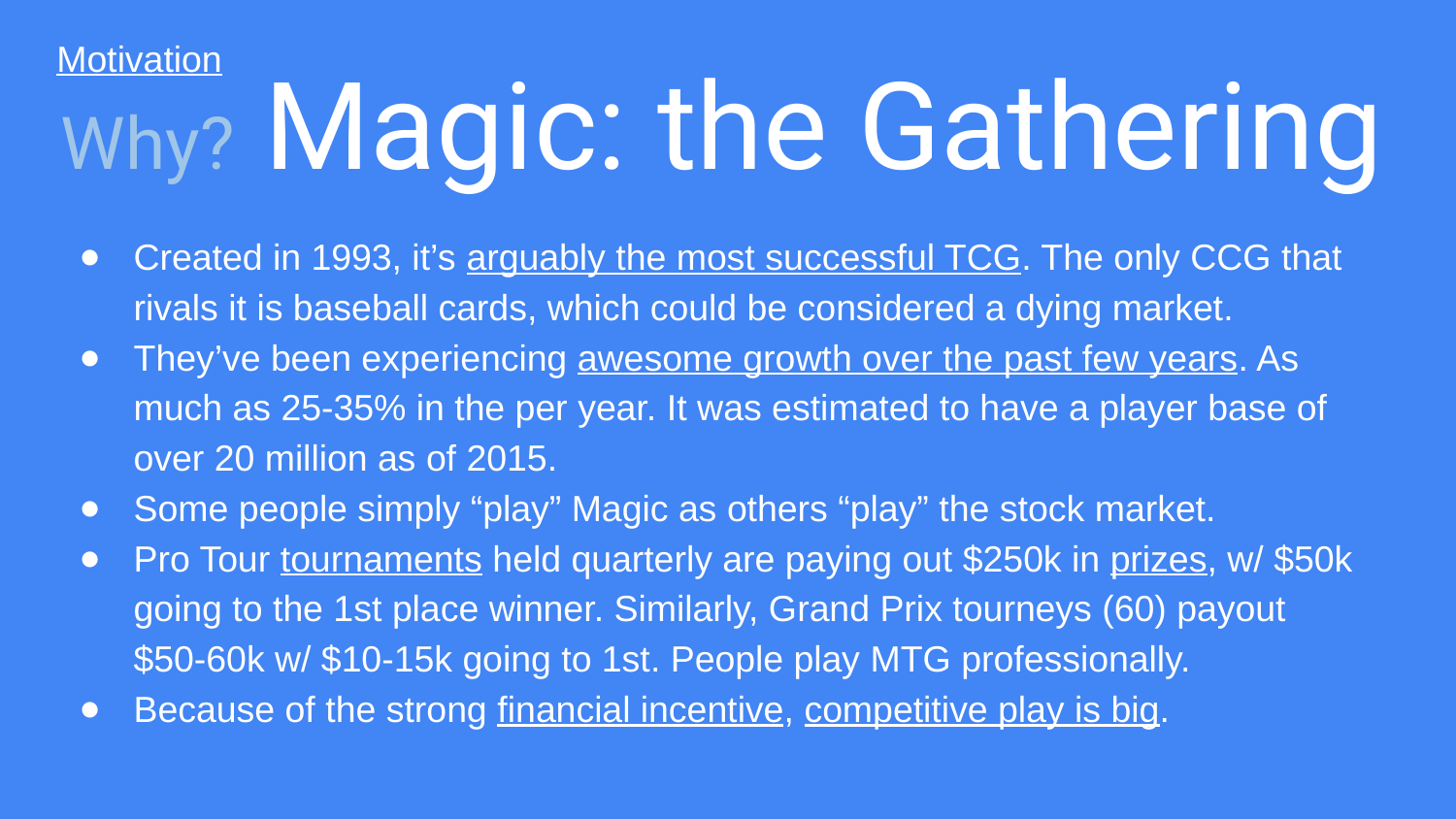

Motivation
# Why? Magic: the Gathering
Created in 1993, it’s arguably the most successful TCG. The only CCG that rivals it is baseball cards, which could be considered a dying market.
They’ve been experiencing awesome growth over the past few years. As much as 25-35% in the per year. It was estimated to have a player base of over 20 million as of 2015.
Some people simply “play” Magic as others “play” the stock market.
Pro Tour tournaments held quarterly are paying out $250k in prizes, w/ $50k going to the 1st place winner. Similarly, Grand Prix tourneys (60) payout $50-60k w/ $10-15k going to 1st. People play MTG professionally.
Because of the strong financial incentive, competitive play is big.